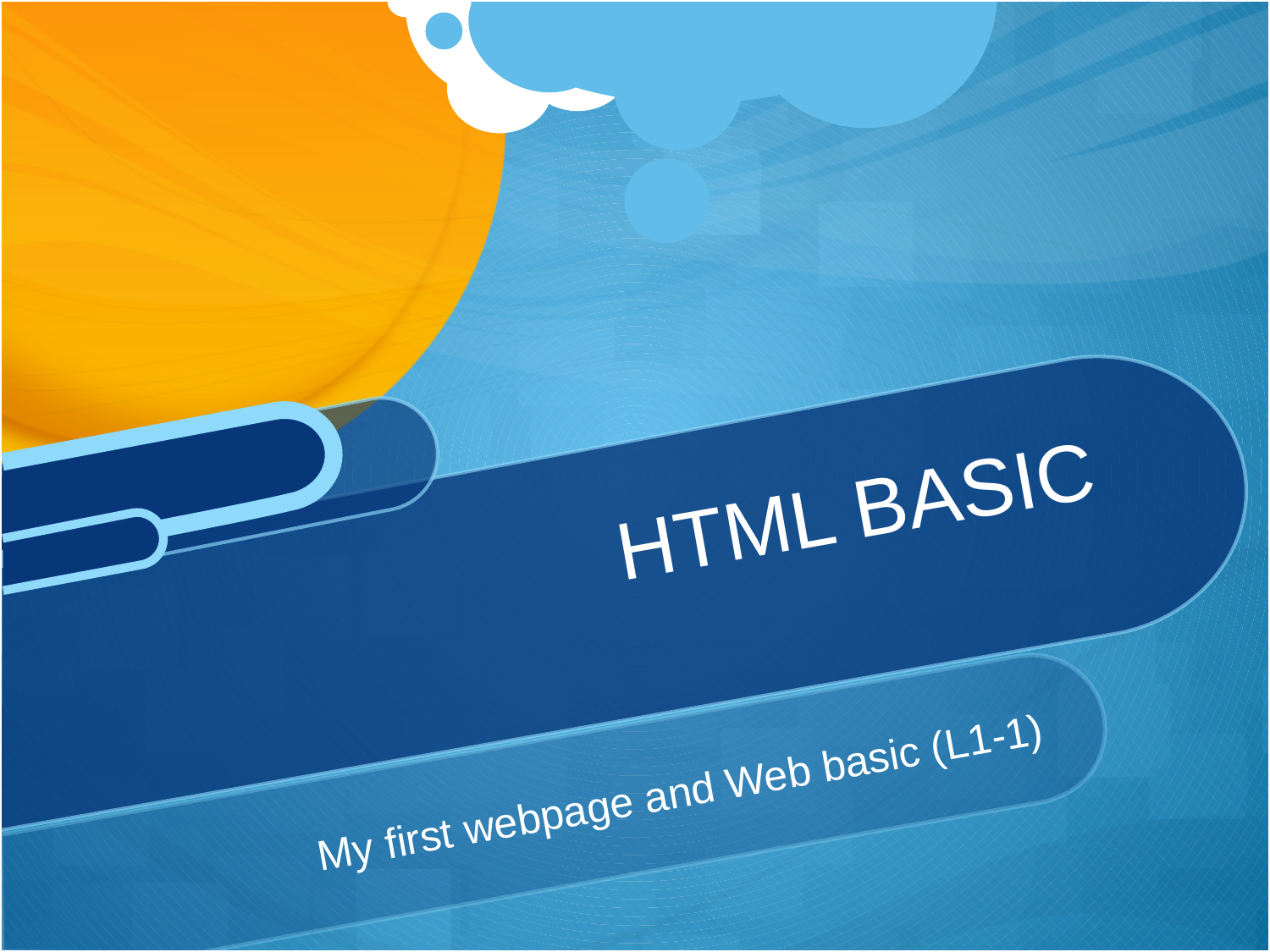

# HTML BASIC
My first webpage and Web basic (L1-1)